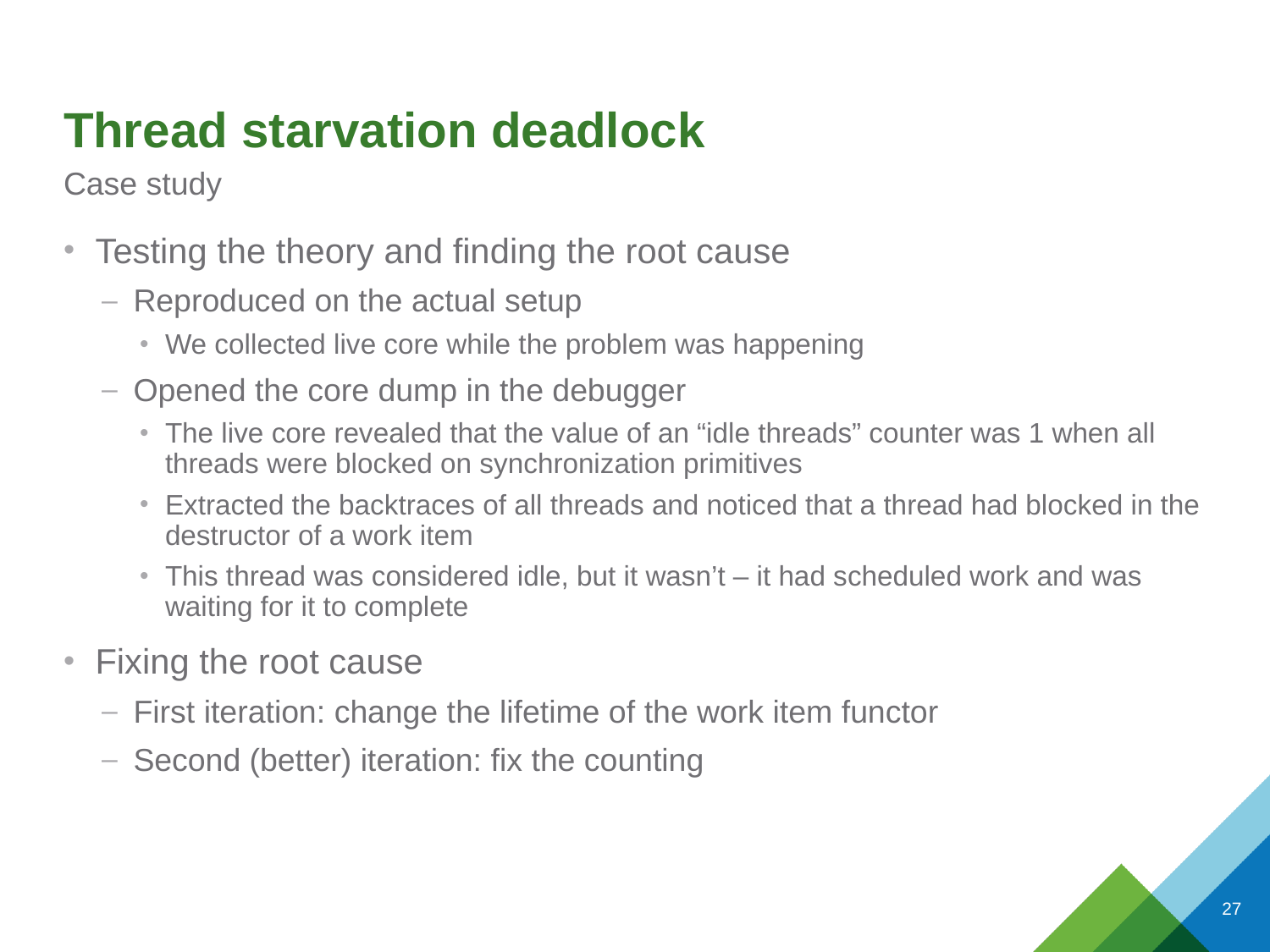

# Thread starvation deadlock
Case study
Testing the theory and finding the root cause
Reproduced on the actual setup
We collected live core while the problem was happening
Opened the core dump in the debugger
The live core revealed that the value of an “idle threads” counter was 1 when all threads were blocked on synchronization primitives
Extracted the backtraces of all threads and noticed that a thread had blocked in the destructor of a work item
This thread was considered idle, but it wasn’t – it had scheduled work and was waiting for it to complete
Fixing the root cause
First iteration: change the lifetime of the work item functor
Second (better) iteration: fix the counting

27